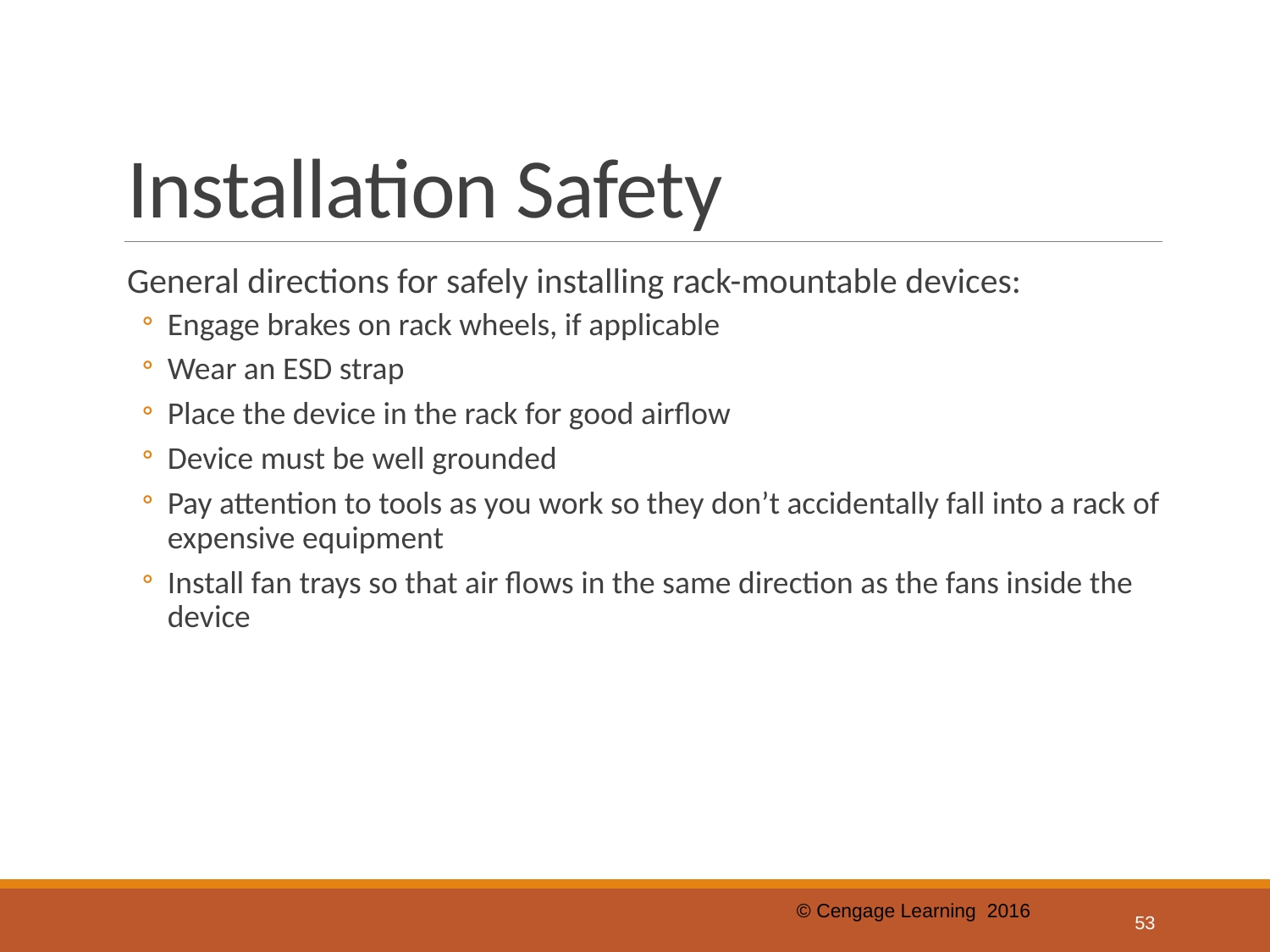

# Installation Safety
General directions for safely installing rack-mountable devices:
Engage brakes on rack wheels, if applicable
Wear an ESD strap
Place the device in the rack for good airflow
Device must be well grounded
Pay attention to tools as you work so they don’t accidentally fall into a rack of expensive equipment
Install fan trays so that air flows in the same direction as the fans inside the device
53